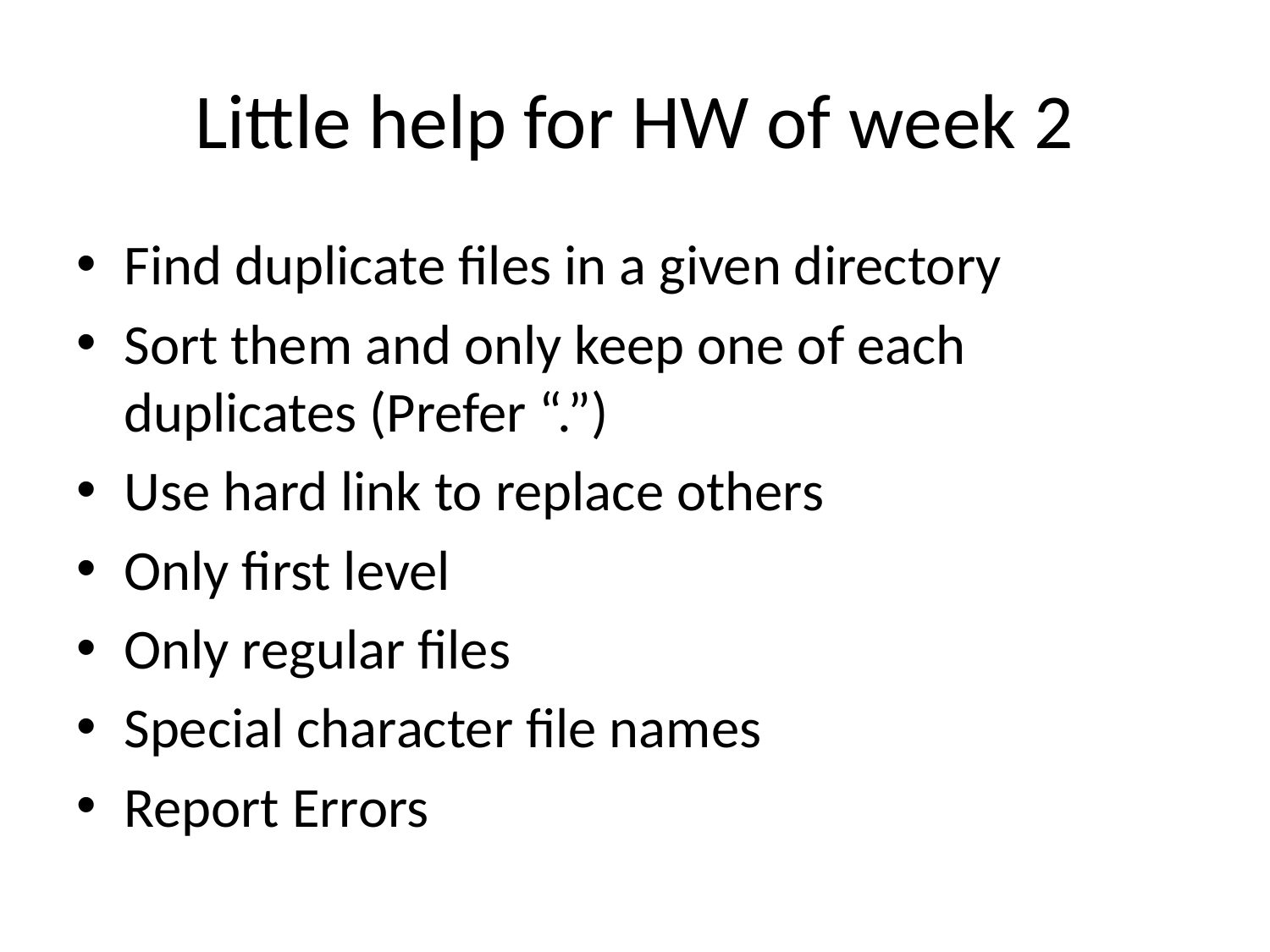

# Little help for HW of week 2
Find duplicate files in a given directory
Sort them and only keep one of each duplicates (Prefer “.”)
Use hard link to replace others
Only first level
Only regular files
Special character file names
Report Errors